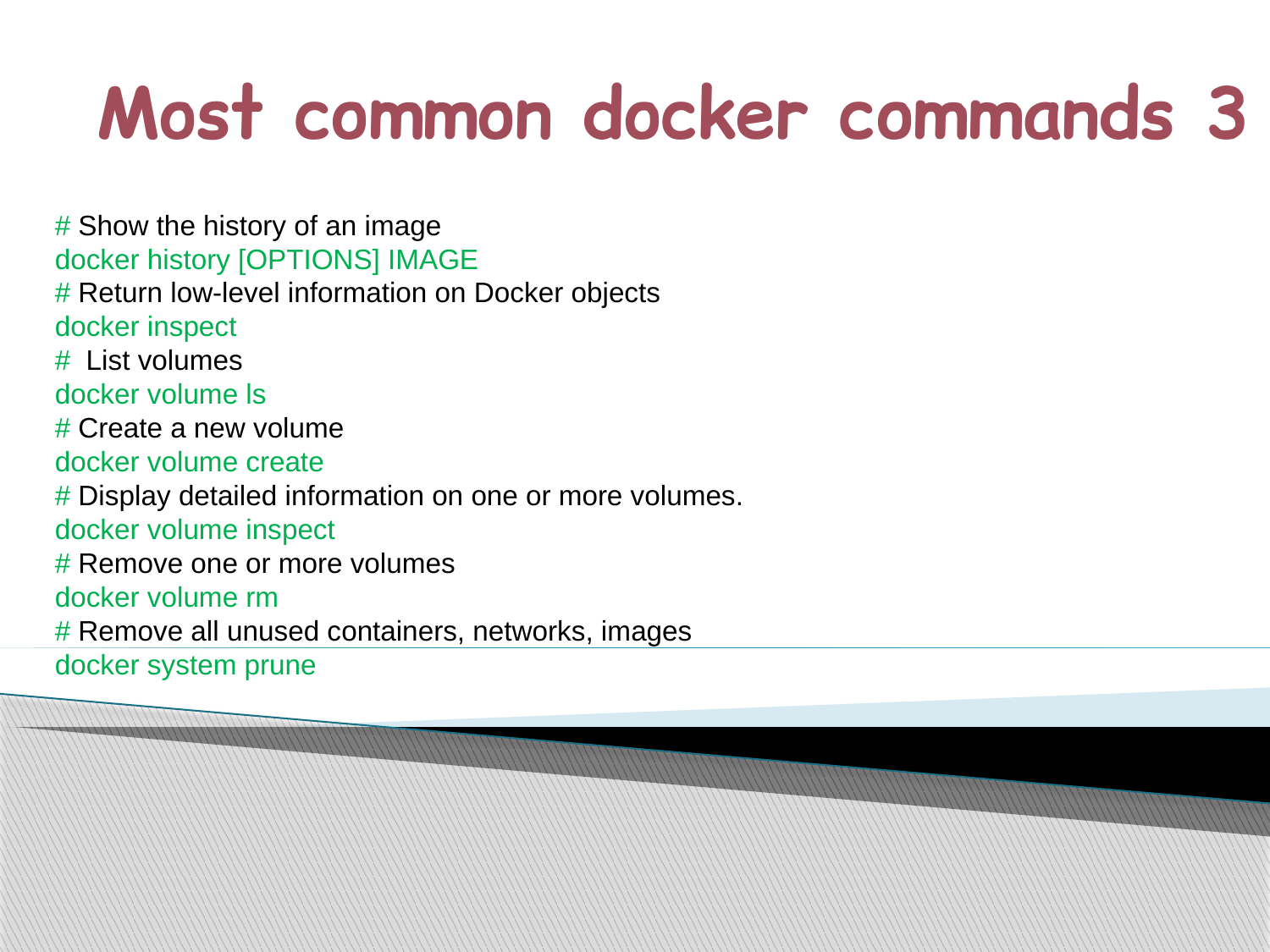

# Most common docker commands 3
# Show the history of an image
docker history [OPTIONS] IMAGE
# Return low-level information on Docker objects
docker inspect
#  List volumes
docker volume ls
# Create a new volume
docker volume create
# Display detailed information on one or more volumes.
docker volume inspect
# Remove one or more volumes
docker volume rm
# Remove all unused containers, networks, images
docker system prune